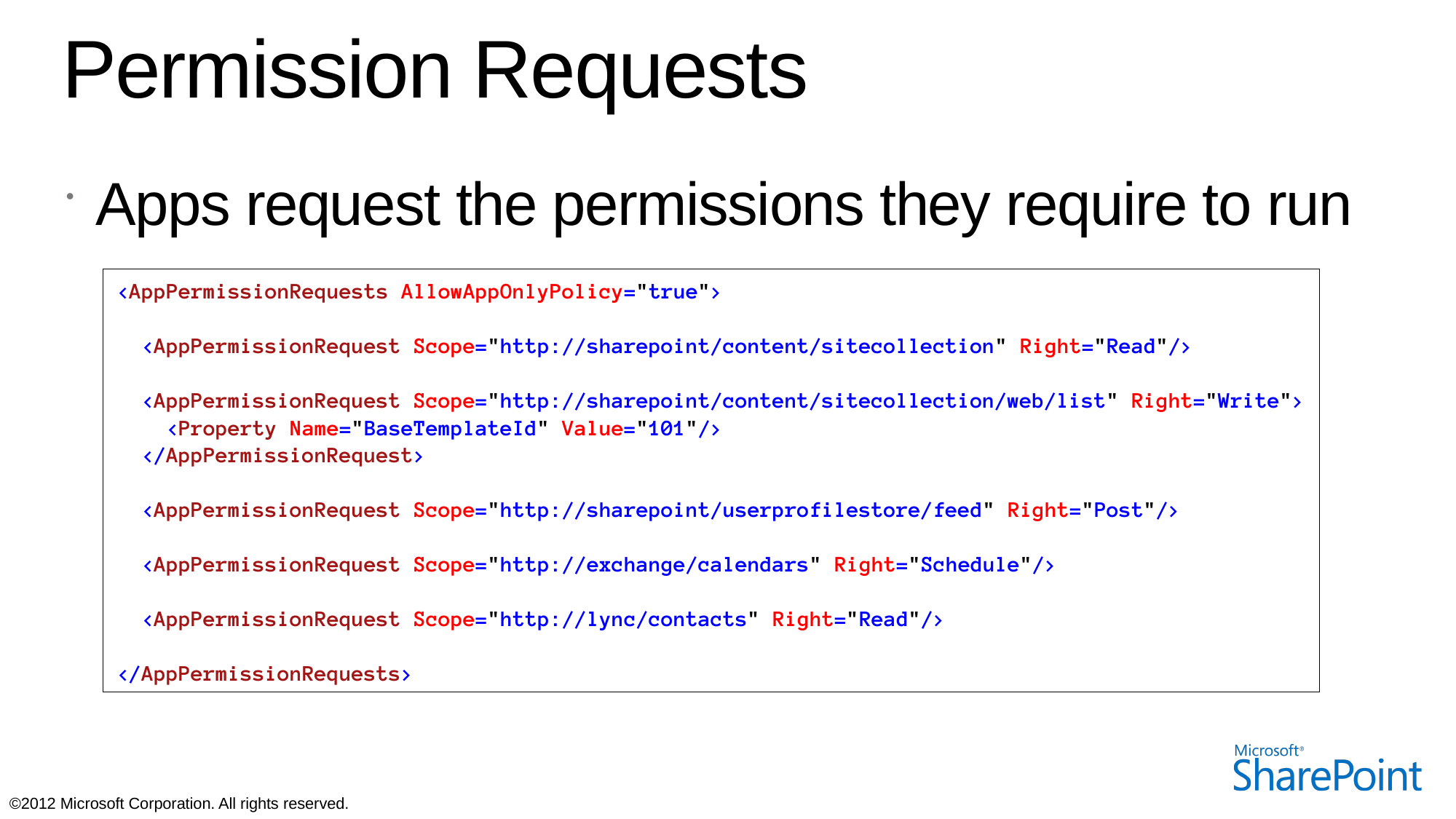

# Permission Requests
Apps request the permissions they require to run
<AppPermissionRequests AllowAppOnlyPolicy="true">

  <AppPermissionRequest Scope="http://sharepoint/content/sitecollection" Right="Read"/>

  <AppPermissionRequest Scope="http://sharepoint/content/sitecollection/web/list" Right="Write">
    <Property Name="BaseTemplateId" Value="101"/>
  </AppPermissionRequest>

  <AppPermissionRequest Scope="http://sharepoint/userprofilestore/feed" Right="Post"/>

  <AppPermissionRequest Scope="http://exchange/calendars" Right="Schedule"/>

  <AppPermissionRequest Scope="http://lync/contacts" Right="Read"/>

</AppPermissionRequests>